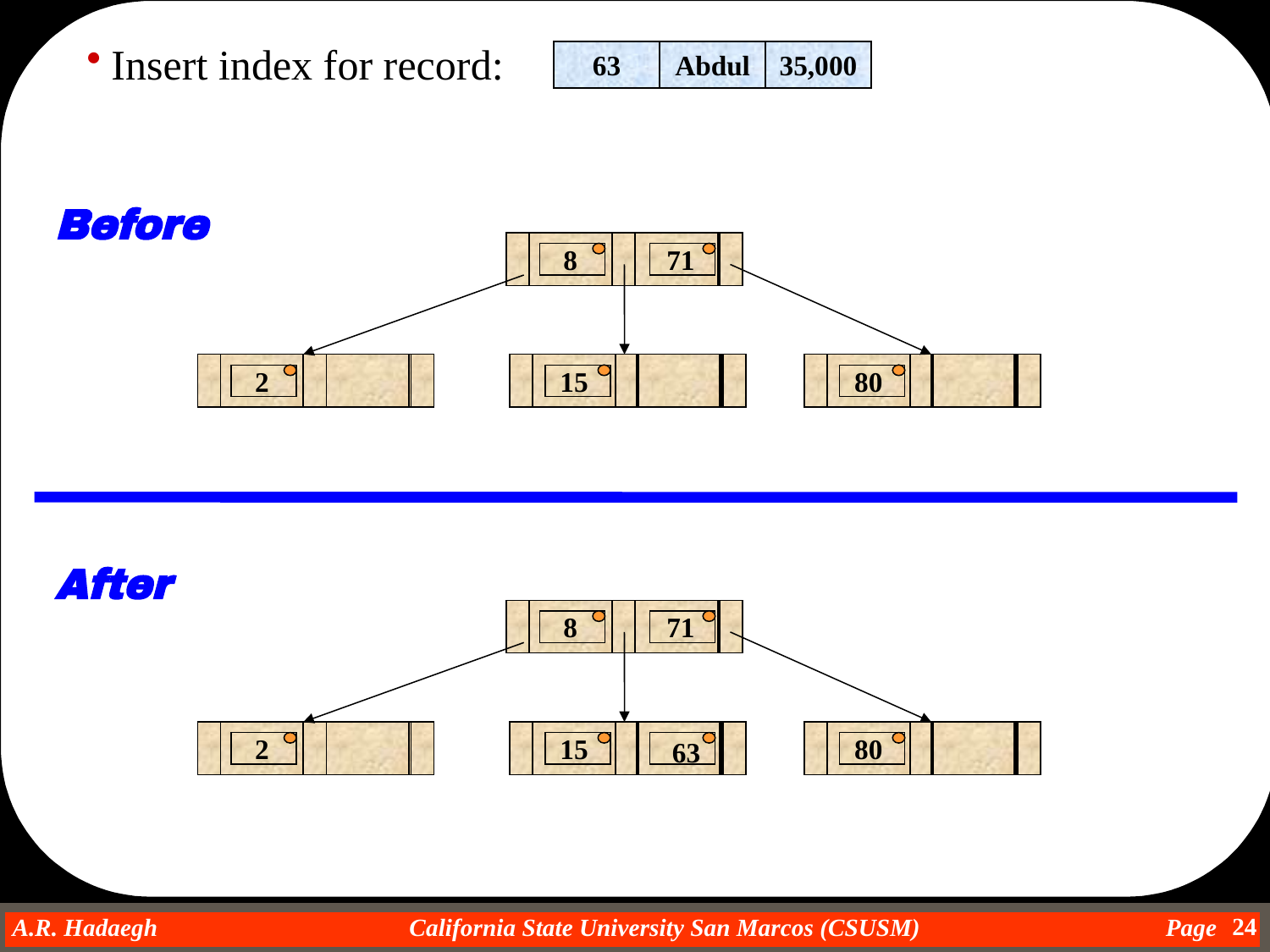

Insert index for record:
63
Abdul
35,000
Before

8

71

2

15

80

After

8

71

2

15

80

63

24